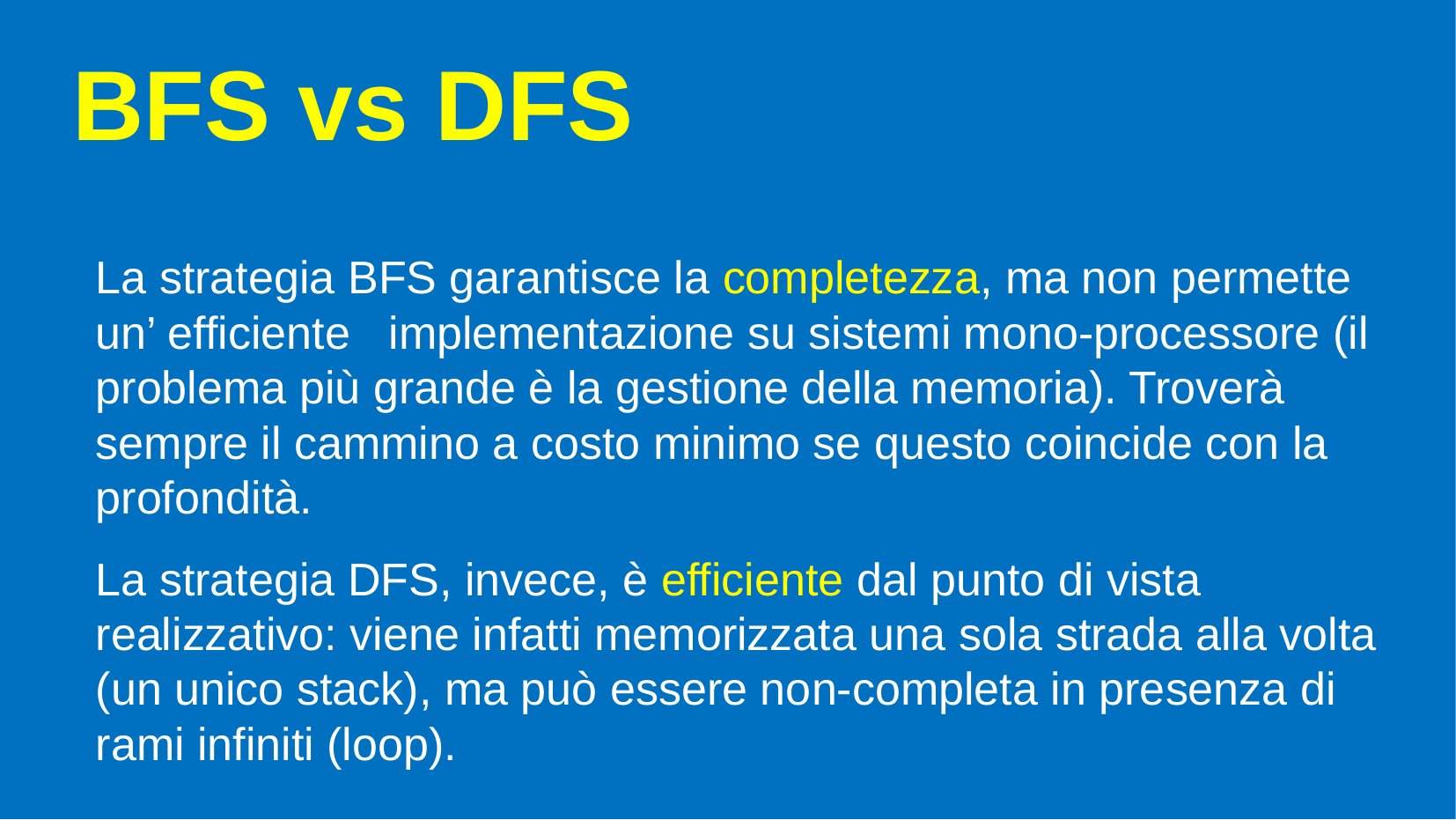

BFS vs DFS
La strategia BFS garantisce la completezza, ma non permette un’ efficiente   implementazione su sistemi mono-processore (il problema più grande è la gestione della memoria). Troverà sempre il cammino a costo minimo se questo coincide con la profondità.
La strategia DFS, invece, è efficiente dal punto di vista realizzativo: viene infatti memorizzata una sola strada alla volta (un unico stack), ma può essere non-completa in presenza di rami infiniti (loop).